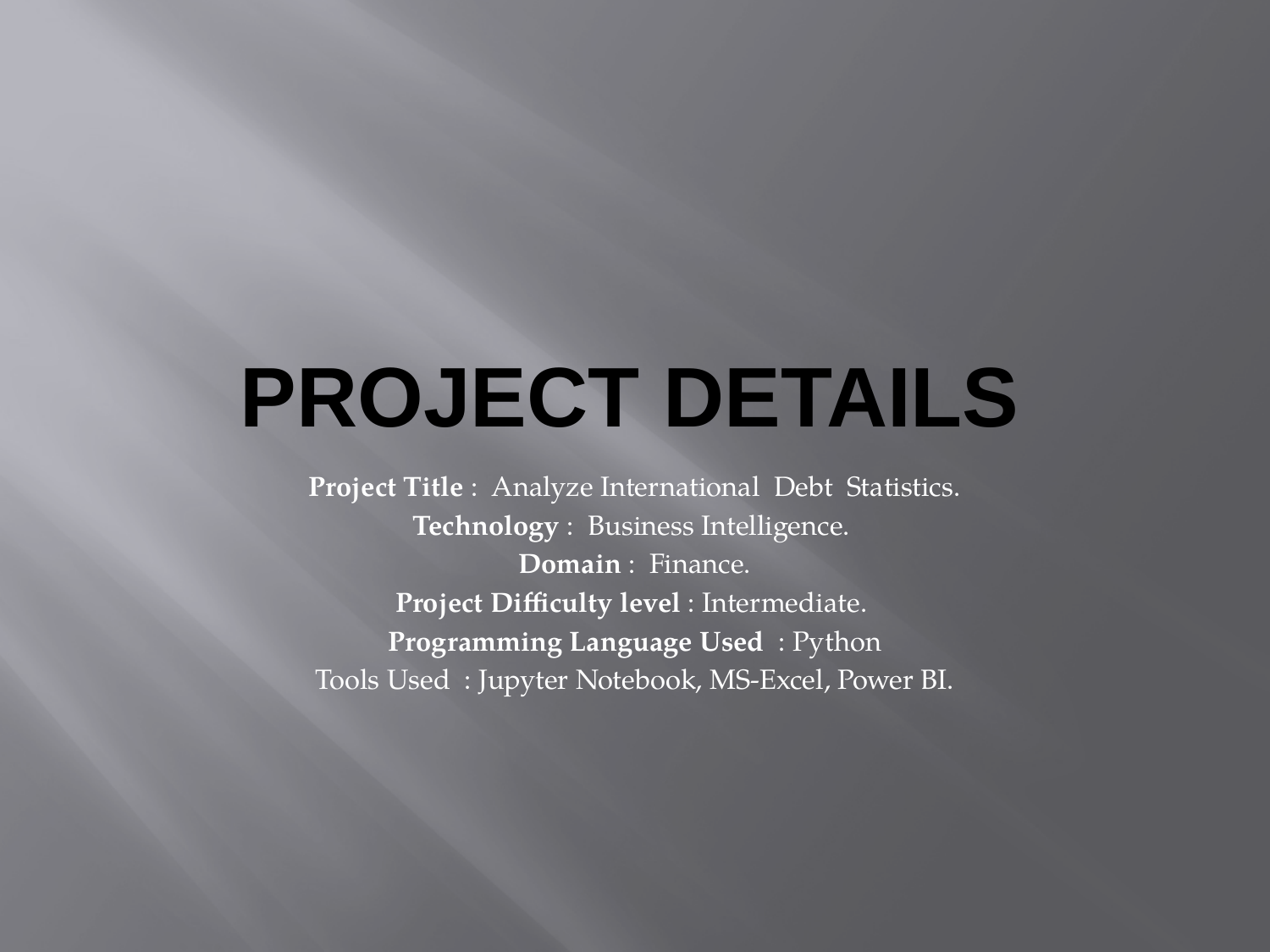

# PROJECT DETAILS
Project Title :  Analyze International  Debt  Statistics.
Technology :  Business Intelligence.
Domain :  Finance.
Project Difficulty level : Intermediate.
Programming Language Used  : Python
Tools Used  : Jupyter Notebook, MS-Excel, Power BI.